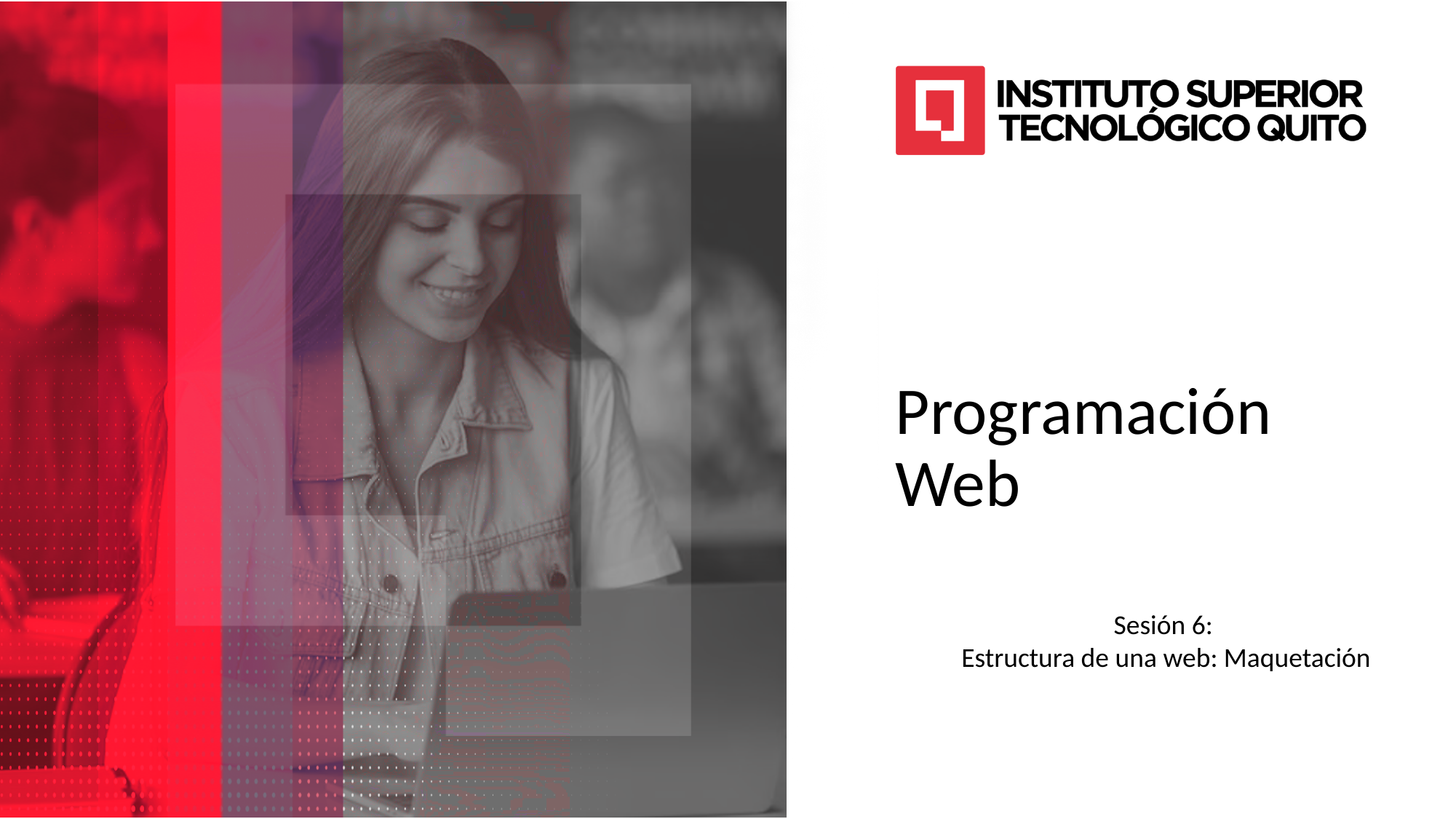

Programación Web
Sesión 6:
Estructura de una web: Maquetación